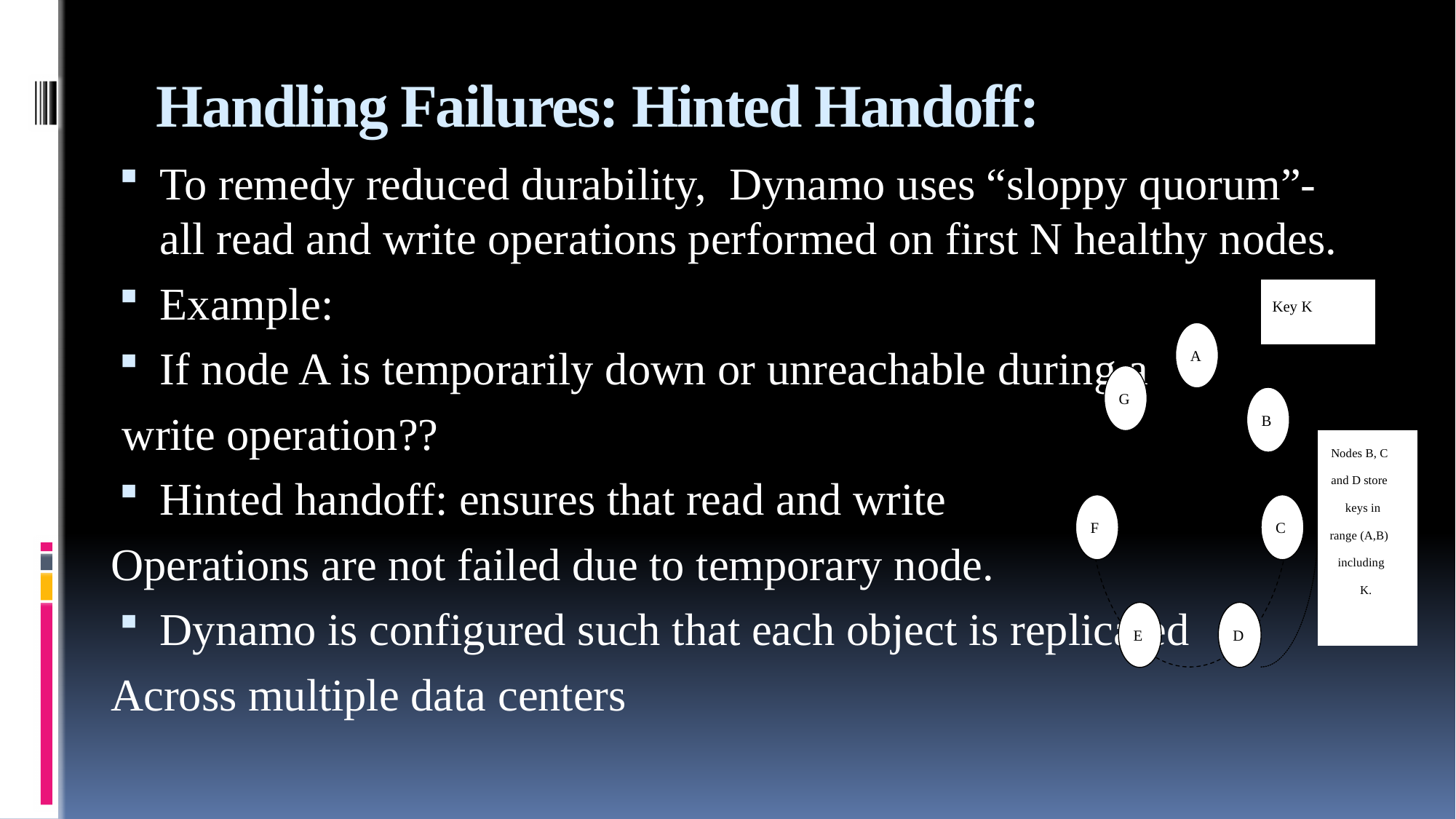

# Handling Failures: Hinted Handoff:
To remedy reduced durability,  Dynamo uses “sloppy quorum”- all read and write operations performed on first N healthy nodes.
Example:
If node A is temporarily down or unreachable during a
 write operation??
Hinted handoff: ensures that read and write
Operations are not failed due to temporary node.
Dynamo is configured such that each object is replicated
Across multiple data centers

Key K

A

G
B

Nodes B, C
and D store

keys in
F
C
range (A,B)

including
K.

E
D